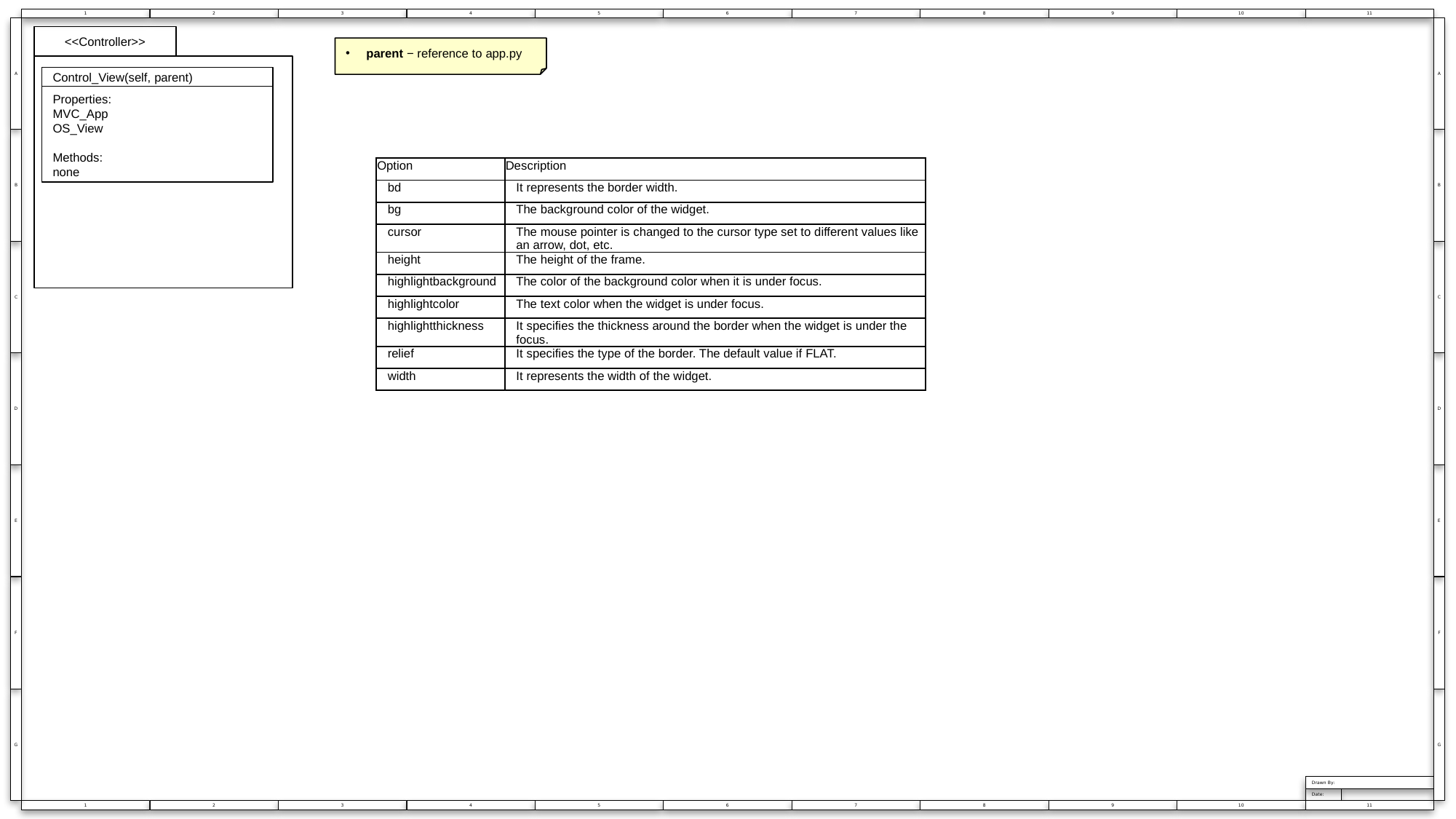

<<Controller>>
parent − reference to app.py

Control_View(self, parent)
Properties:
MVC_App
OS_View

Methods:
none
| Option | Description |
| --- | --- |
| bd | It represents the border width. |
| bg | The background color of the widget. |
| cursor | The mouse pointer is changed to the cursor type set to different values like an arrow, dot, etc. |
| height | The height of the frame. |
| highlightbackground | The color of the background color when it is under focus. |
| highlightcolor | The text color when the widget is under focus. |
| highlightthickness | It specifies the thickness around the border when the widget is under the focus. |
| relief | It specifies the type of the border. The default value if FLAT. |
| width | It represents the width of the widget. |